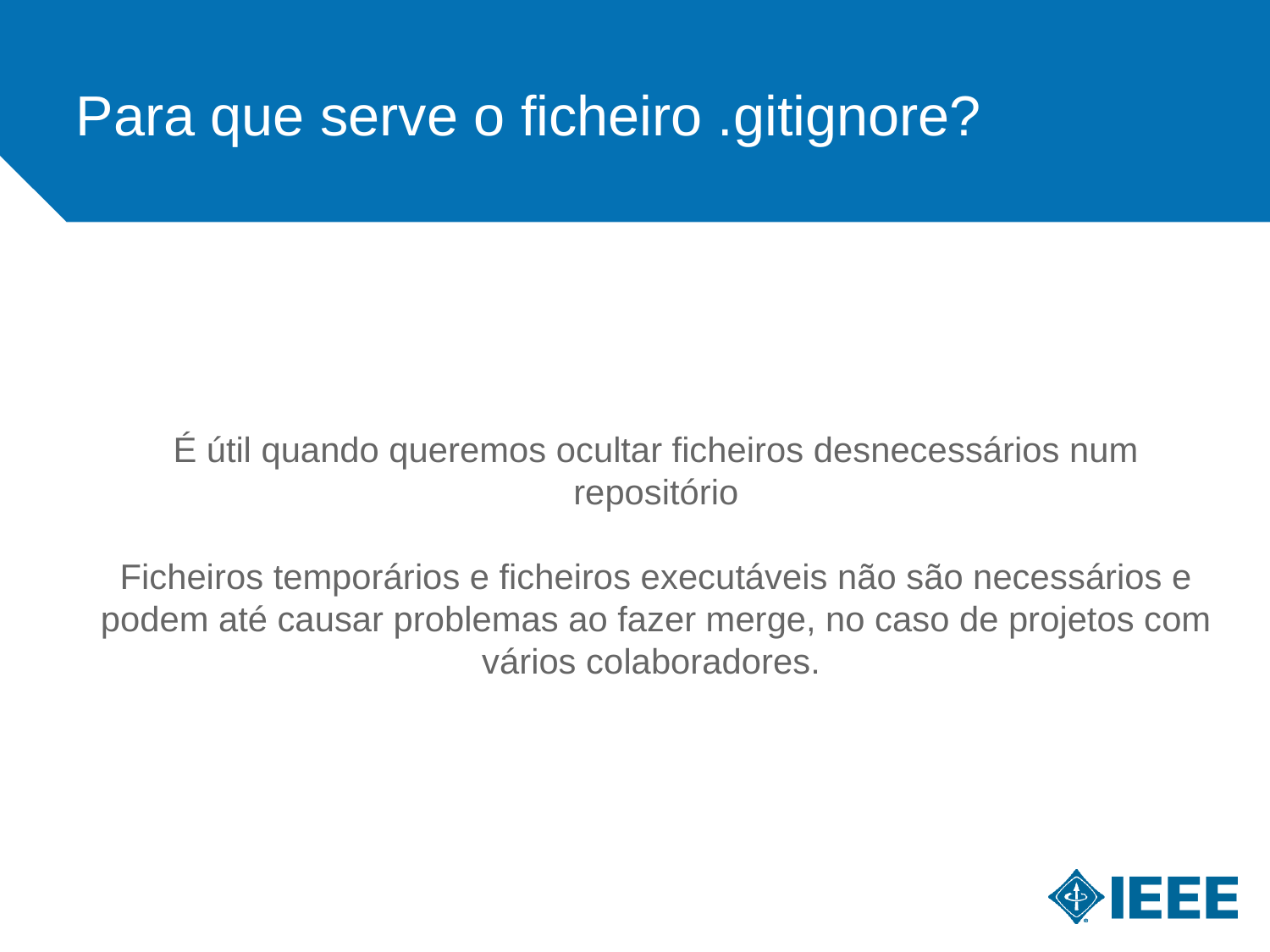

Para que serve o ficheiro .gitignore?

É útil quando queremos ocultar ficheiros desnecessários num repositório

Ficheiros temporários e ficheiros executáveis não são necessários e podem até causar problemas ao fazer merge, no caso de projetos com vários colaboradores.